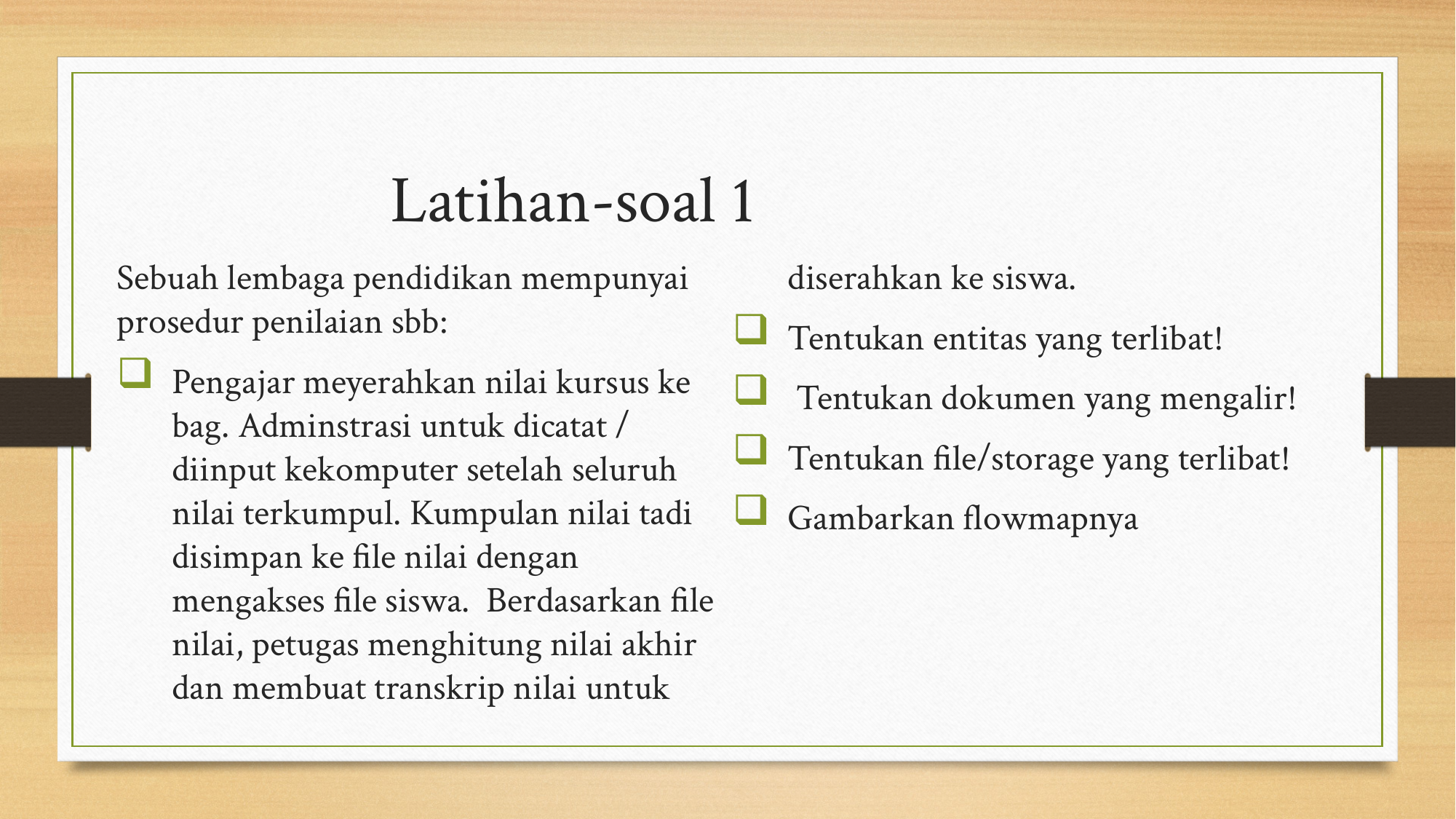

Latihan-soal 1
Sebuah lembaga pendidikan mempunyai prosedur penilaian sbb:
Pengajar meyerahkan nilai kursus ke bag. Adminstrasi untuk dicatat / diinput kekomputer setelah seluruh nilai terkumpul. Kumpulan nilai tadi disimpan ke file nilai dengan mengakses file siswa.  Berdasarkan file nilai, petugas menghitung nilai akhir dan membuat transkrip nilai untuk diserahkan ke siswa.
Tentukan entitas yang terlibat!
 Tentukan dokumen yang mengalir!
Tentukan file/storage yang terlibat!
Gambarkan flowmapnya